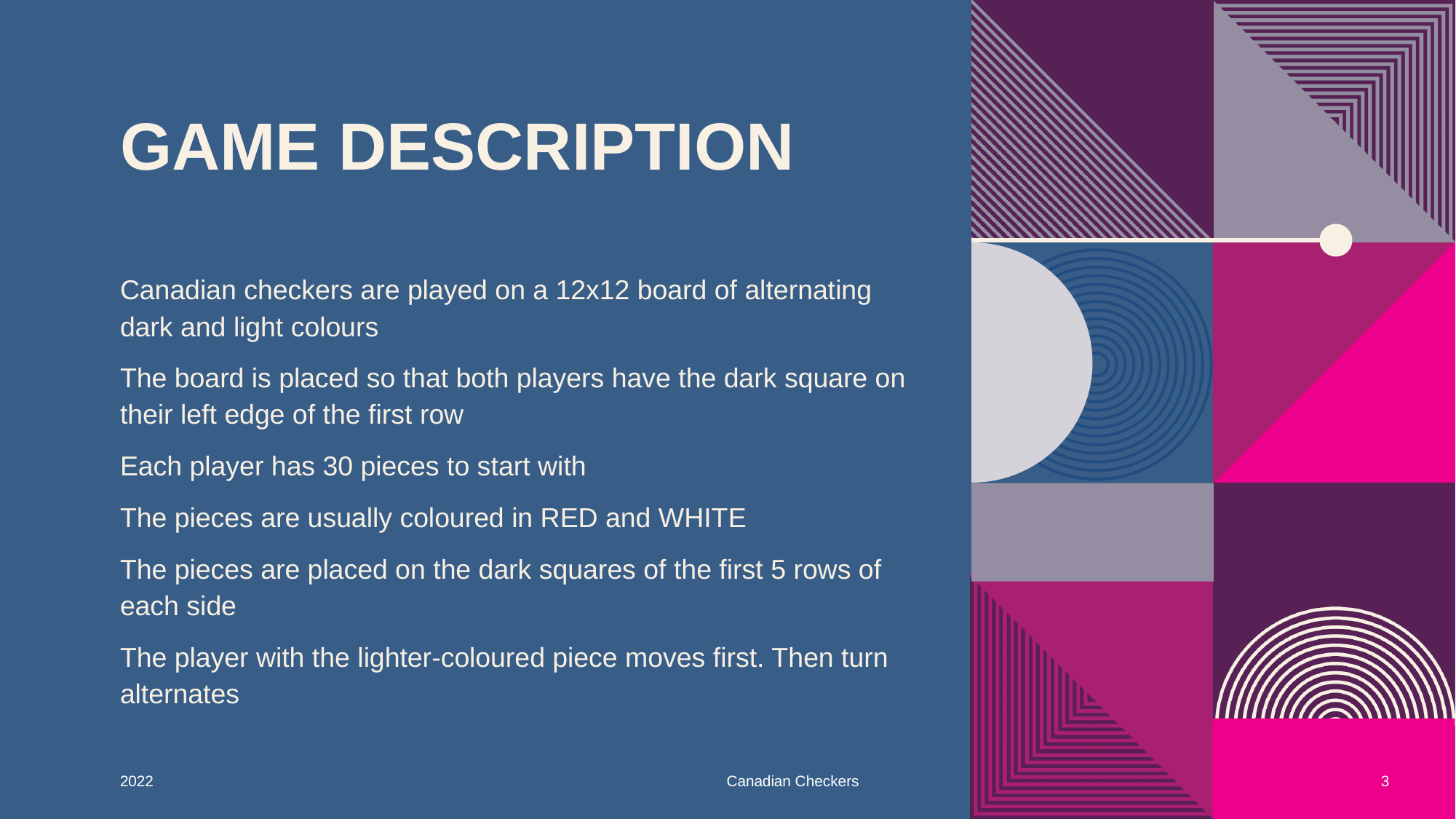

# Game description
Canadian checkers are played on a 12x12 board of alternating dark and light colours
The board is placed so that both players have the dark square on their left edge of the first row
Each player has 30 pieces to start with
The pieces are usually coloured in RED and WHITE
The pieces are placed on the dark squares of the first 5 rows of each side
The player with the lighter-coloured piece moves first. Then turn alternates
2022
Canadian Checkers
3